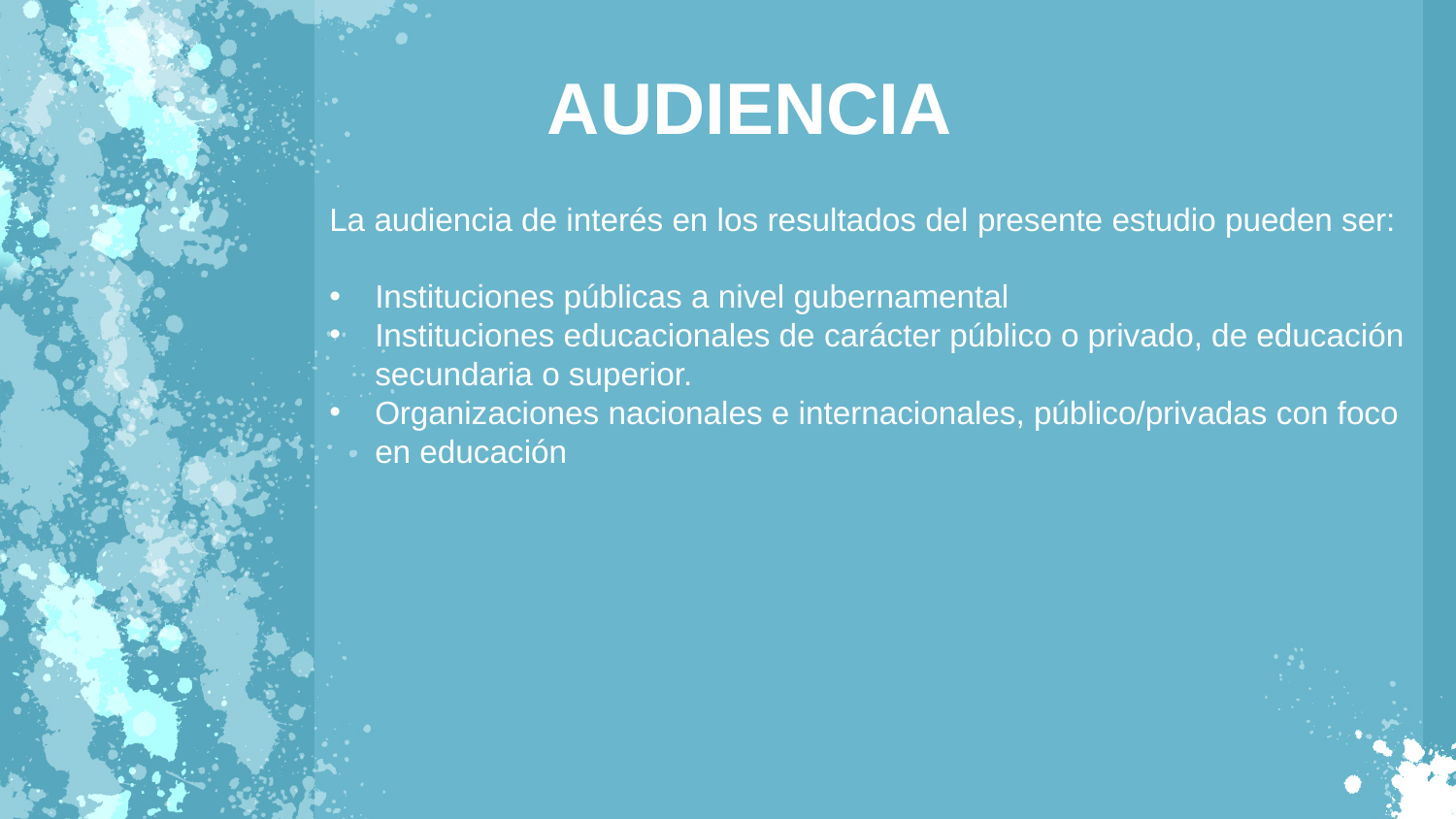

AUDIENCIA
La audiencia de interés en los resultados del presente estudio pueden ser:

Instituciones públicas a nivel gubernamental
Instituciones educacionales de carácter público o privado, de educación secundaria o superior.
Organizaciones nacionales e internacionales, público/privadas con foco en educación